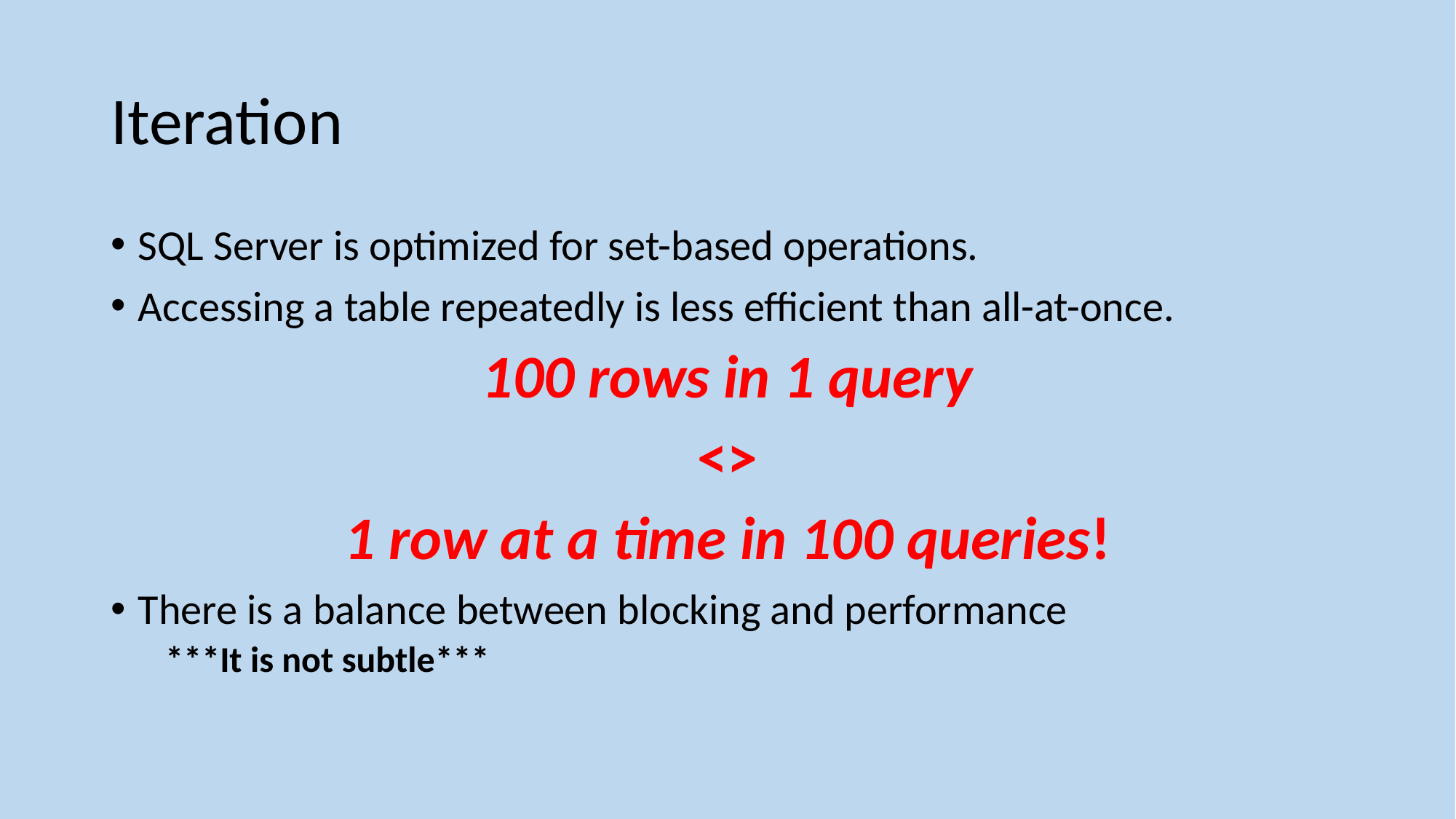

# Iteration
SQL Server is optimized for set-based operations.
Accessing a table repeatedly is less efficient than all-at-once.
100 rows in 1 query
<>
1 row at a time in 100 queries!
There is a balance between blocking and performance
***It is not subtle***